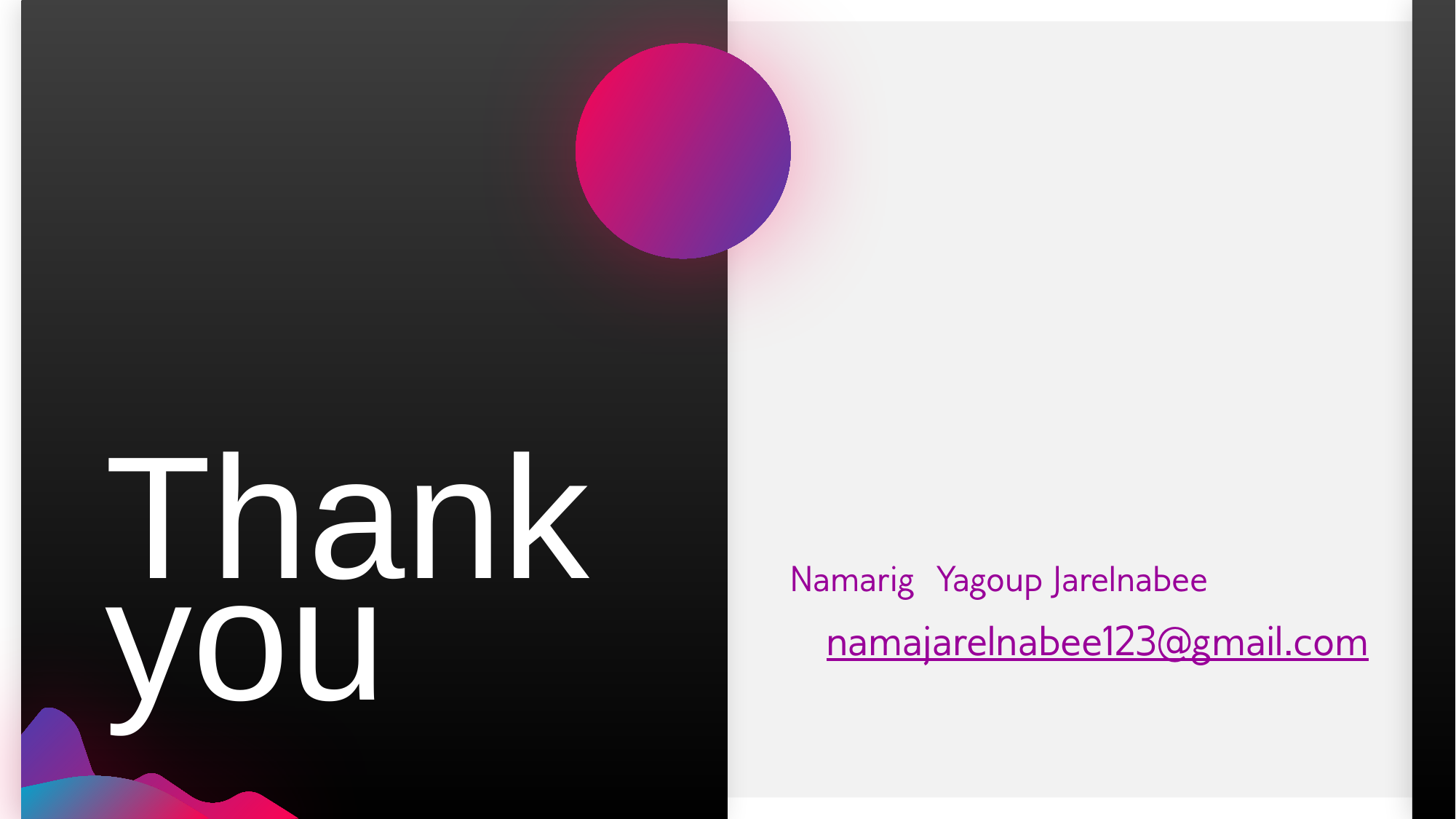

# Thank you
Namarig  Yagoup Jarelnabee
namajarelnabee123@gmail.com